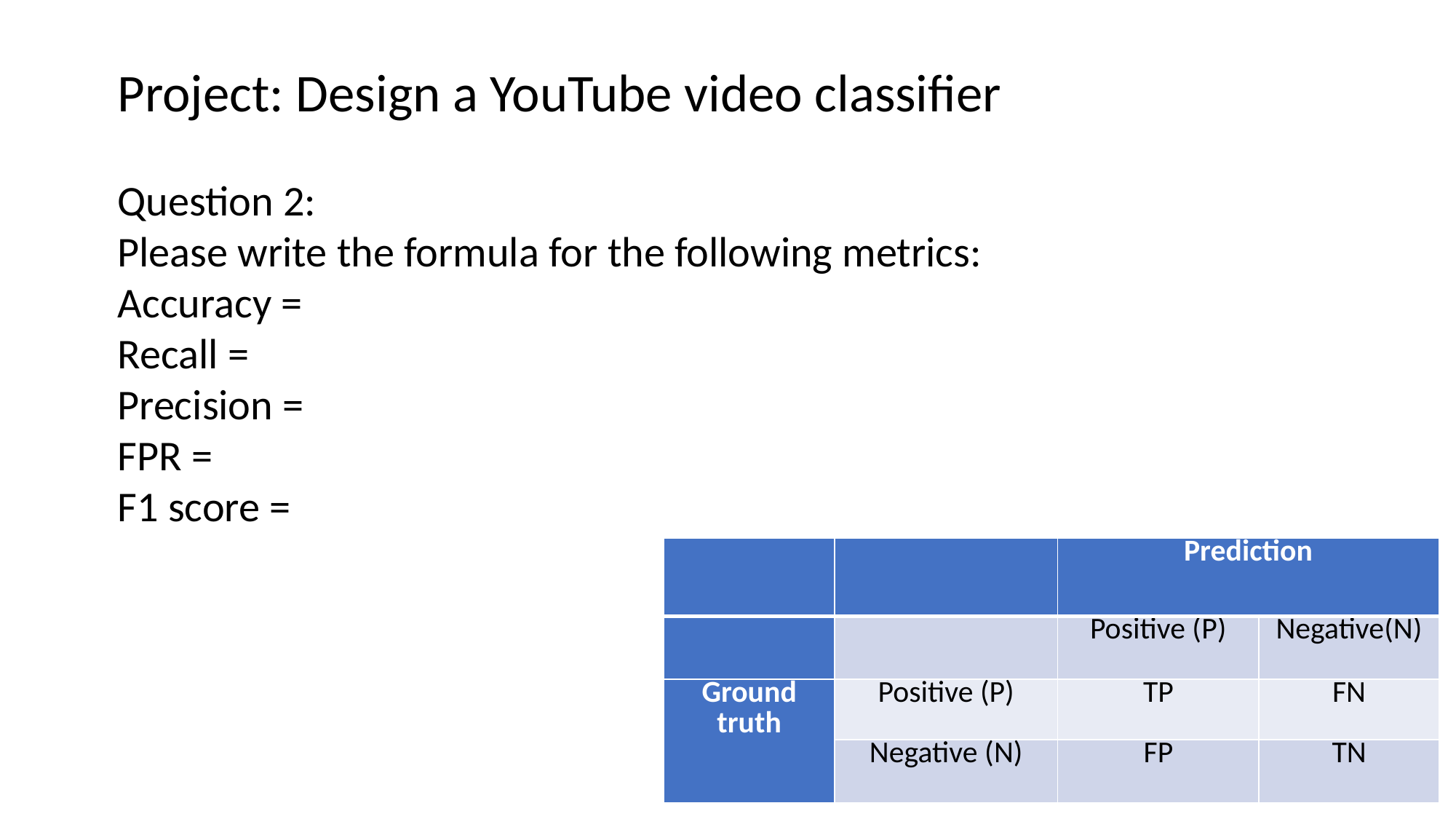

Project: Design a YouTube video classifier

Question 2:
Please write the formula for the following metrics:
Accuracy =
Recall =
Precision =
FPR =
F1 score =
|  |  | Prediction |  |
| --- | --- | --- | --- |
|  |  | Positive (P) | Negative(N) |
| Ground truth | Positive (P) | TP | FN |
|  | Negative (N) | FP | TN |